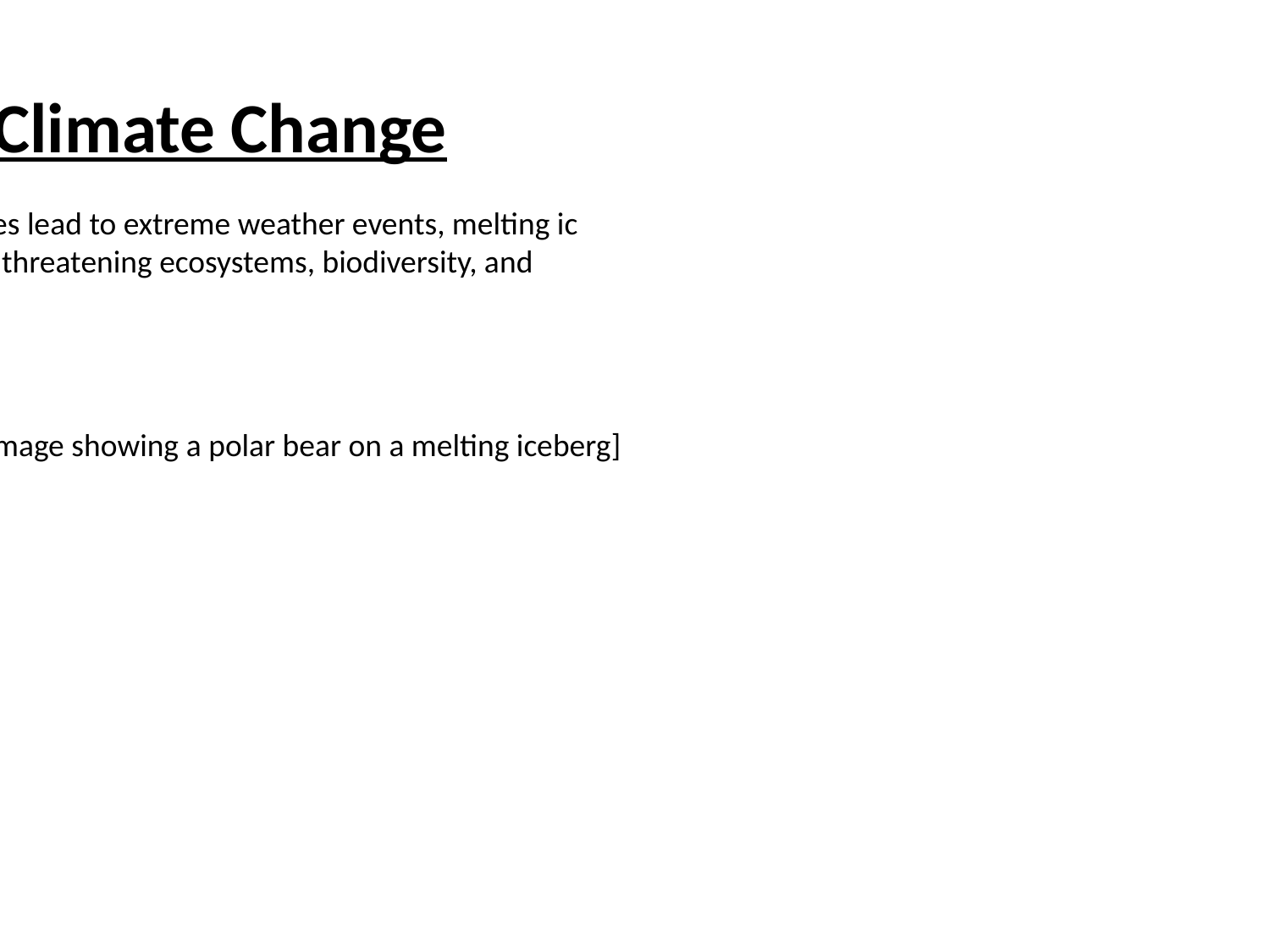

Impact on Climate Change

 Rising global temperatures lead to extreme weather events, melting ic
e caps, and sea-level rise, threatening ecosystems, biodiversity, and
human livelihoods.

 [Insert an image showing a polar bear on a melting iceberg]